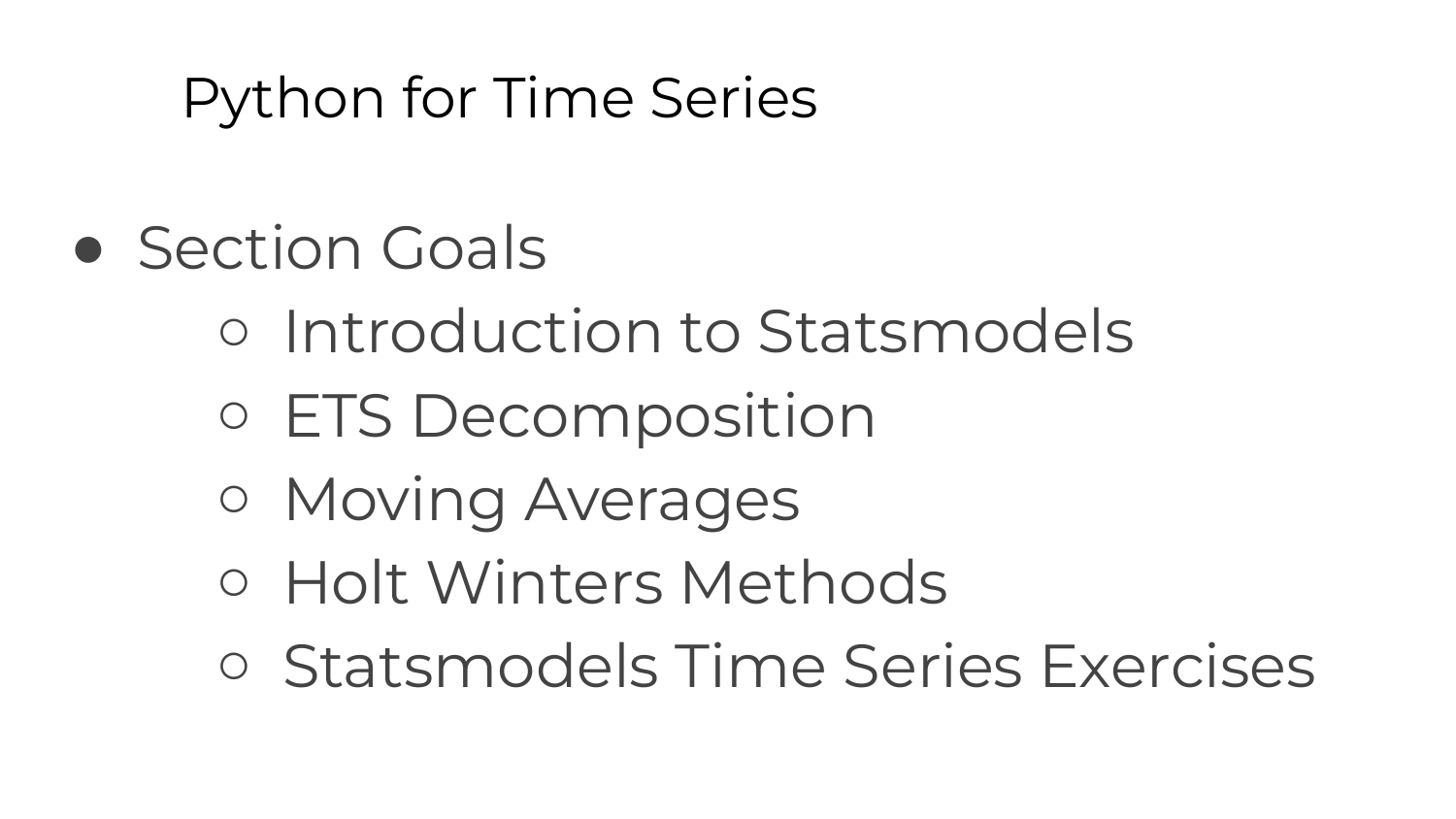

# Python for Time Series
Section Goals
Introduction to Statsmodels
ETS Decomposition
Moving Averages
Holt Winters Methods
Statsmodels Time Series Exercises